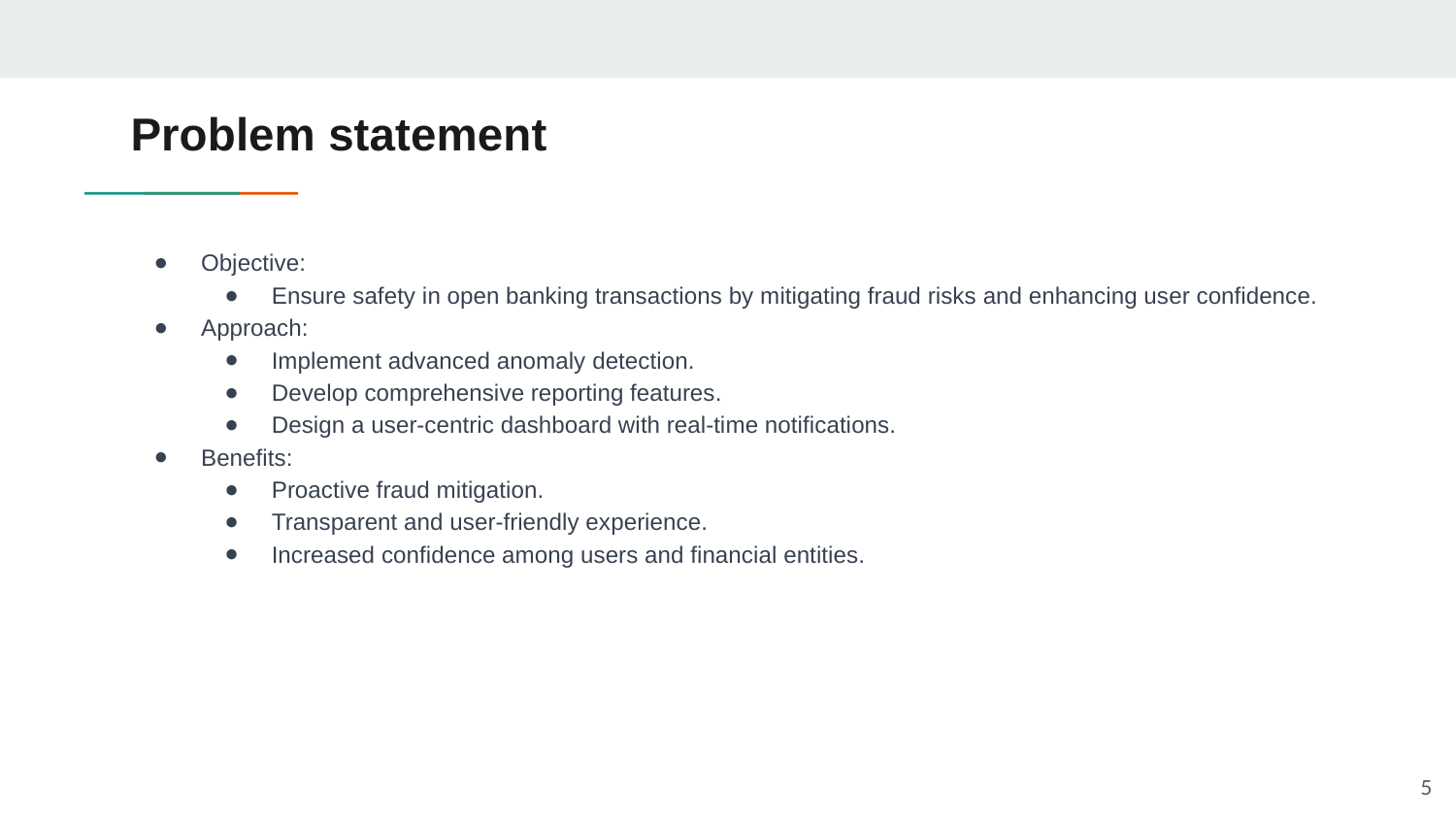

# Problem statement
Objective:
Ensure safety in open banking transactions by mitigating fraud risks and enhancing user confidence.
Approach:
Implement advanced anomaly detection.
Develop comprehensive reporting features.
Design a user-centric dashboard with real-time notifications.
Benefits:
Proactive fraud mitigation.
Transparent and user-friendly experience.
Increased confidence among users and financial entities.

5